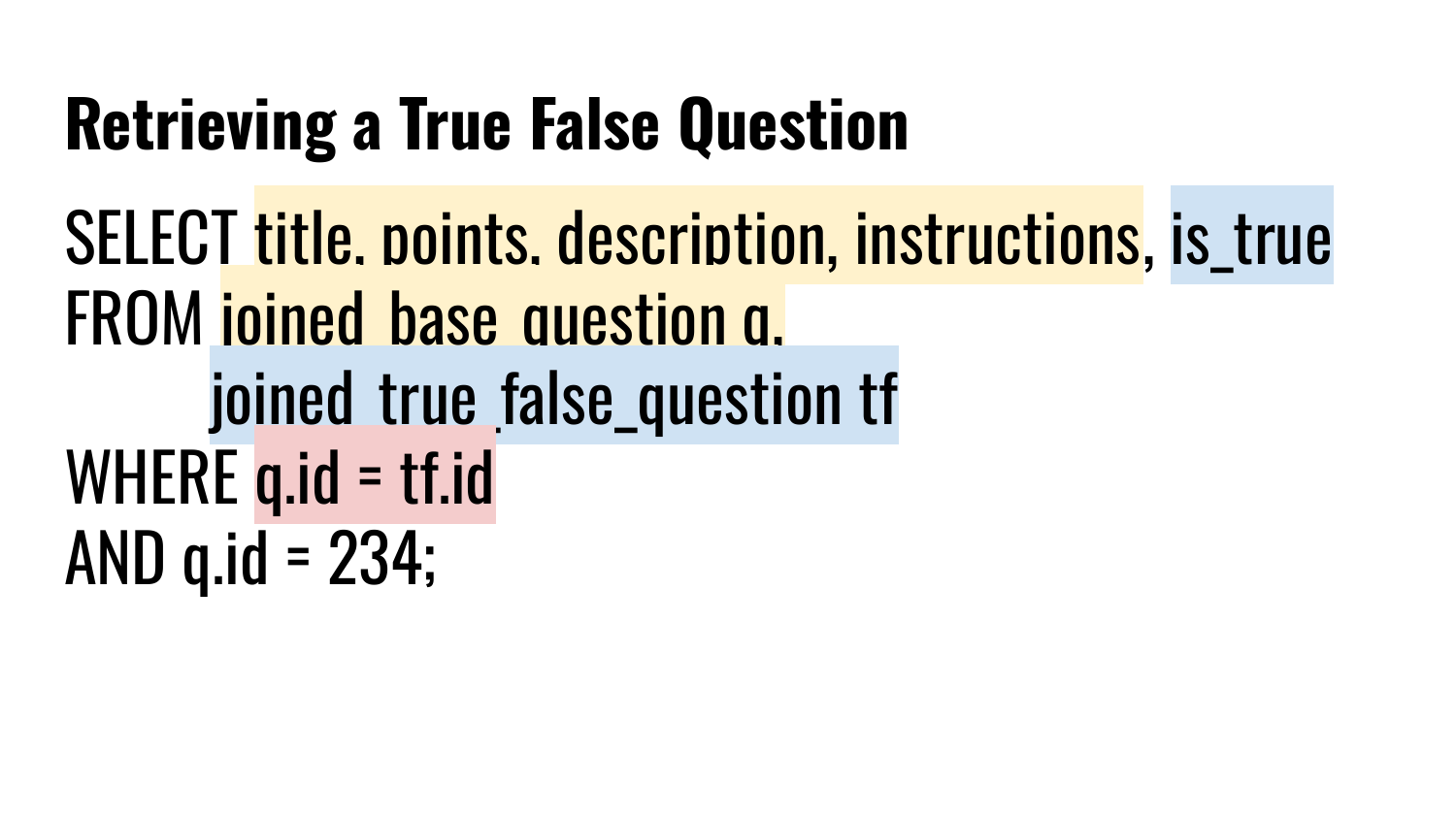

# Retrieving a True False Question
SELECT title, points, description, instructions, is_true
FROM joined_base_question q,
joined_true_false_question tf
WHERE q.id = tf.id
AND q.id = 234;